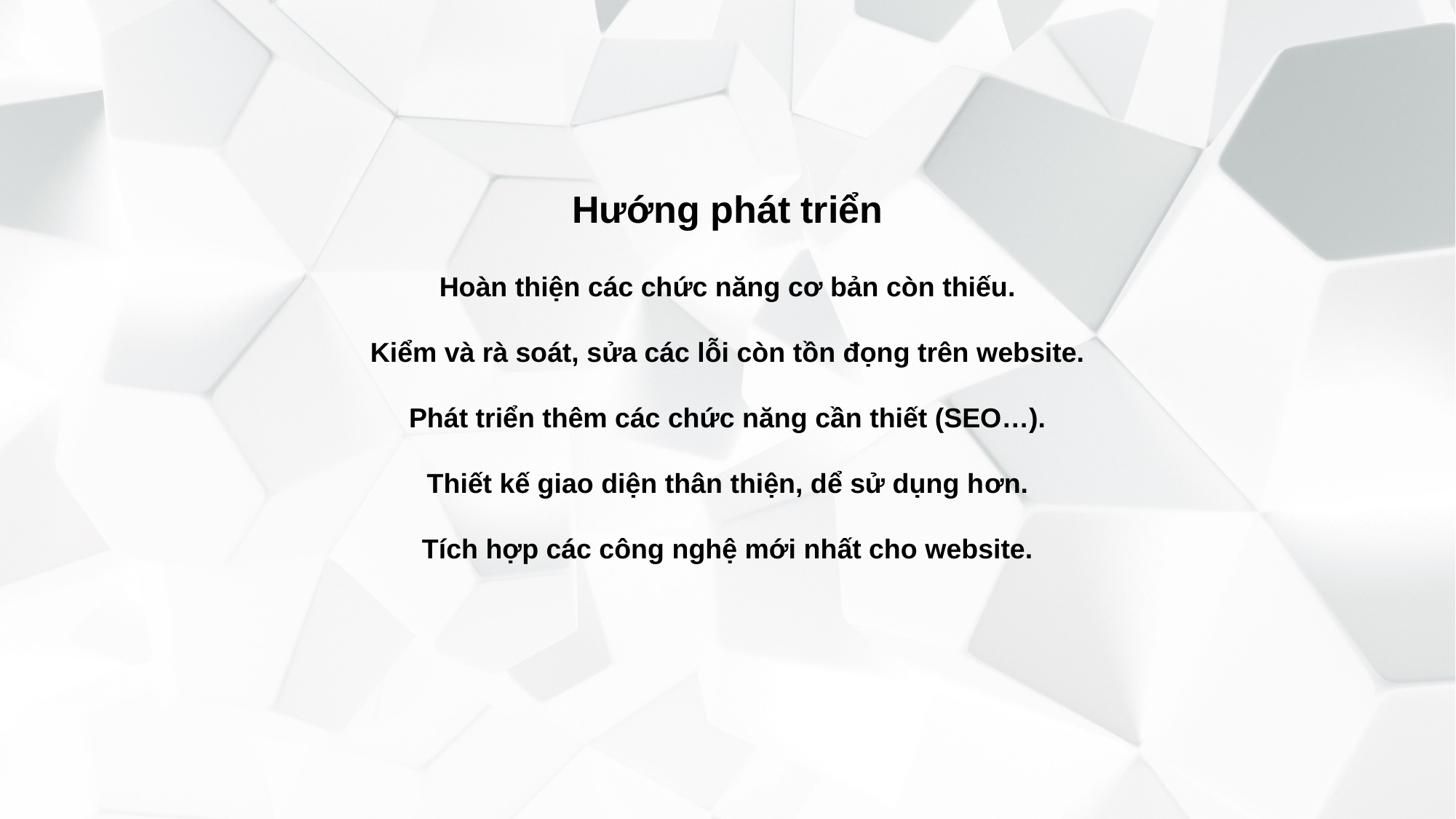

Hướng phát triển
Hoàn thiện các chức năng cơ bản còn thiếu.

Kiểm và rà soát, sửa các lỗi còn tồn đọng trên website.

Phát triển thêm các chức năng cần thiết (SEO…).

Thiết kế giao diện thân thiện, dể sử dụng hơn.

Tích hợp các công nghệ mới nhất cho website.